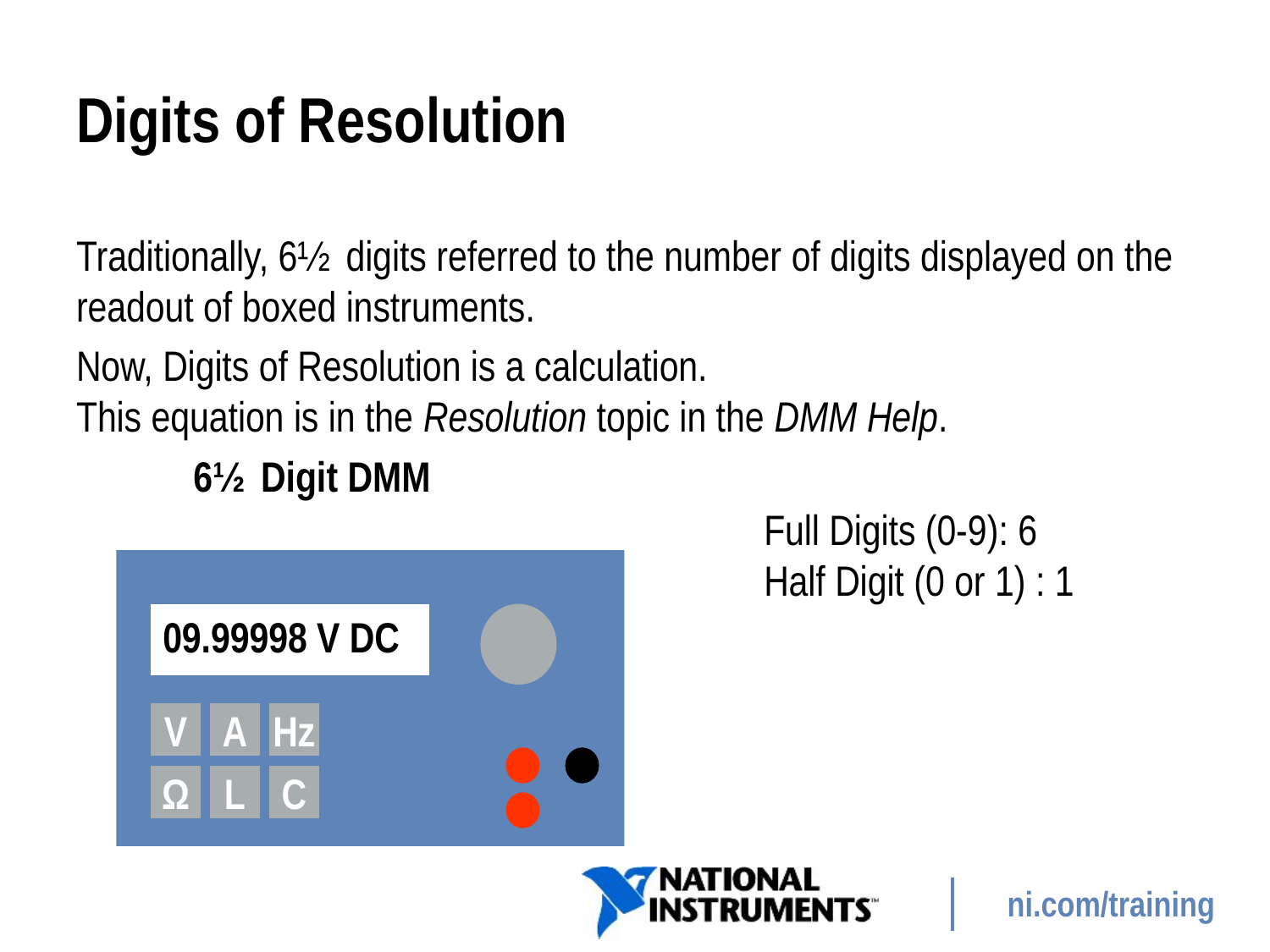

# Digits of Resolution
Traditionally, 6½  digits referred to the number of digits displayed on the readout of boxed instruments.
Now, Digits of Resolution is a calculation.
This equation is in the Resolution topic in the DMM Help.
6½  Digit DMM
Full Digits (0-9): 6
Half Digit (0 or 1) : 1

09.99998 V DC

V
A
Hz

Ω
L
C